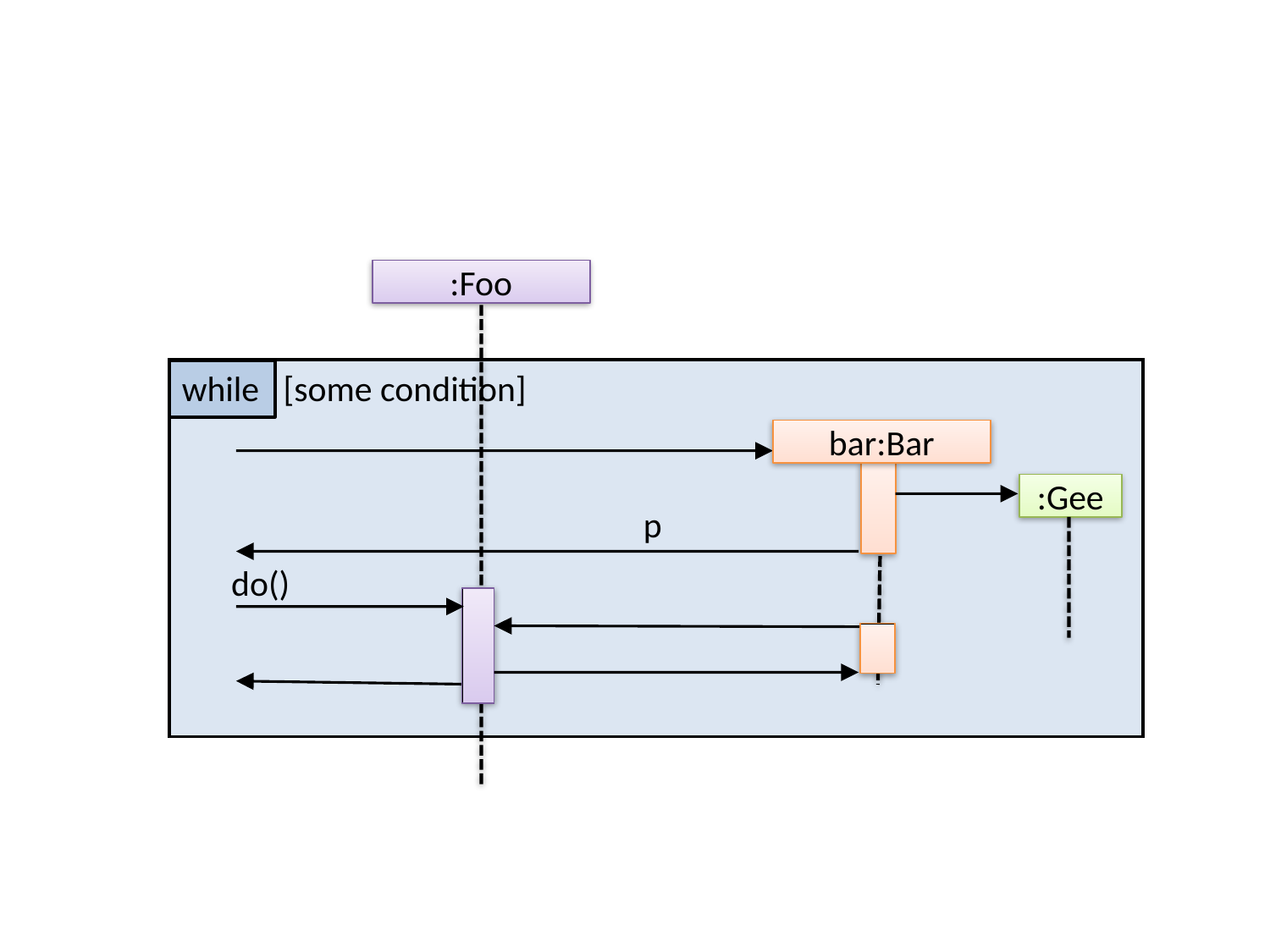

:Foo

while   [some condition]
bar:Bar

:Gee

p

do()